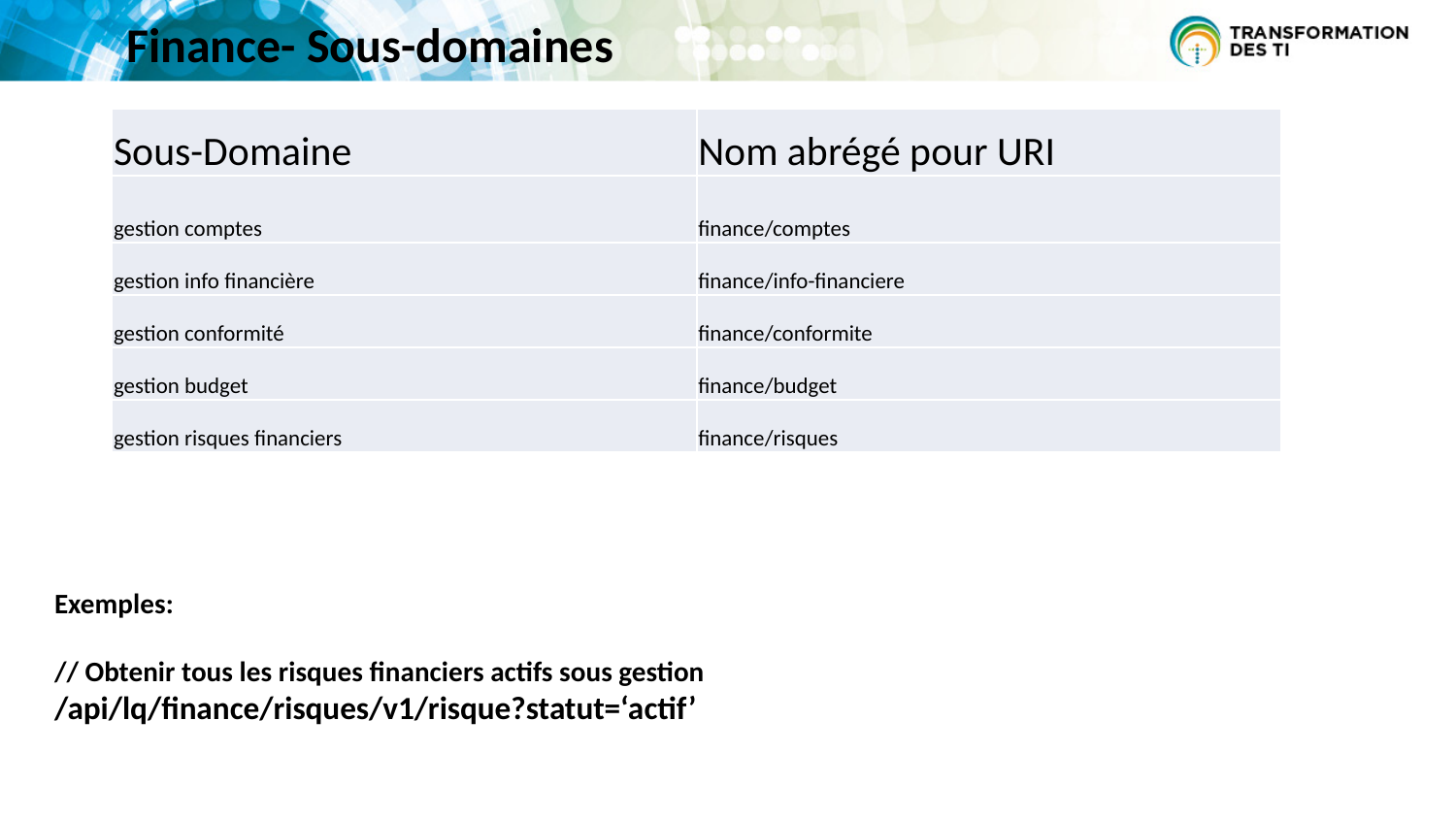

Finance- Sous-domaines
| Sous-Domaine | Nom abrégé pour URI |
| --- | --- |
| gestion comptes | finance/comptes |
| gestion info financière | finance/info-financiere |
| gestion conformité | finance/conformite |
| gestion budget | finance/budget |
| gestion risques financiers | finance/risques |

Exemples:

// Obtenir tous les risques financiers actifs sous gestion
/api/lq/finance/risques/v1/risque?statut=‘actif’